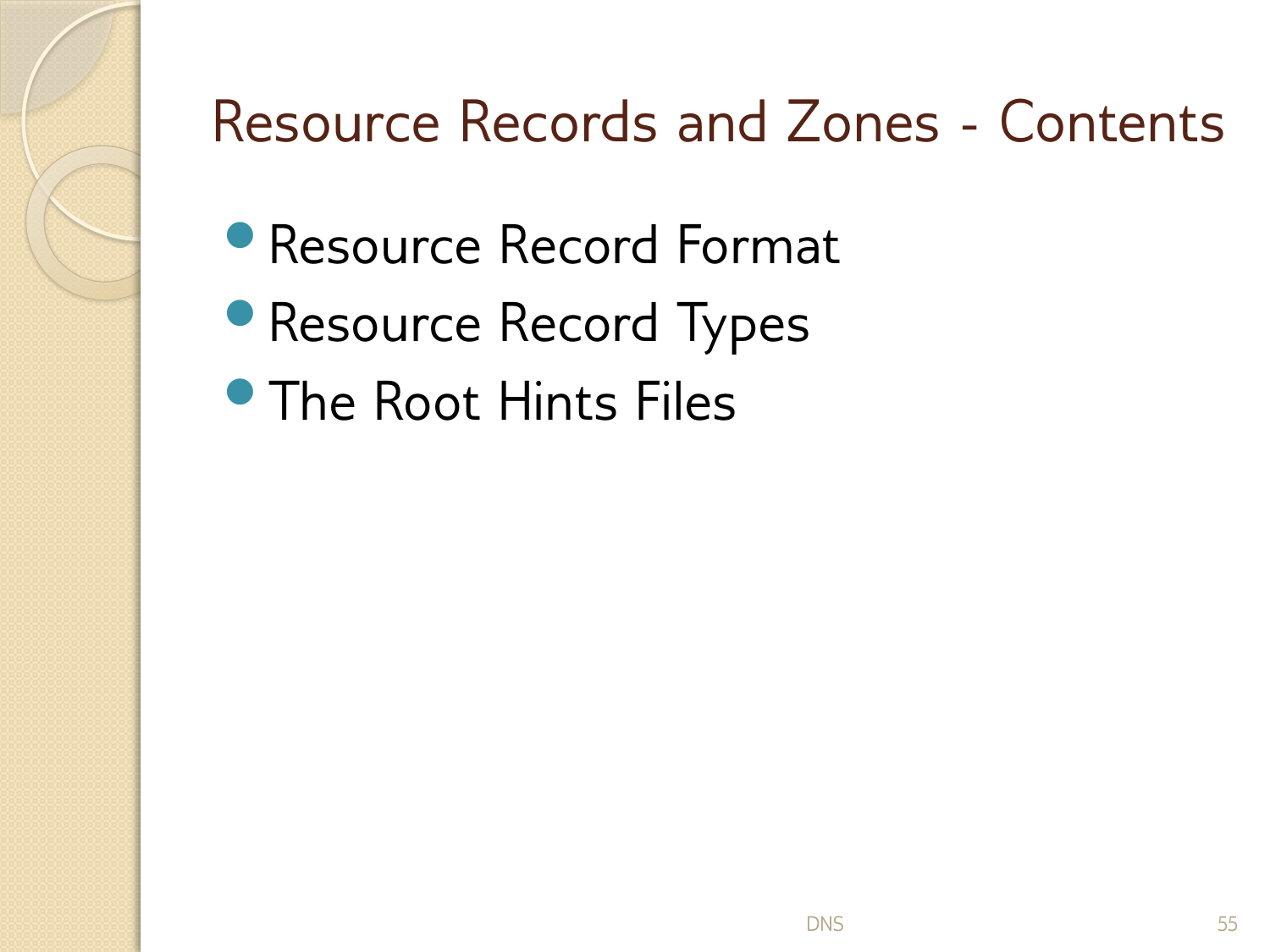

# Resource Records and Zones - Contents
Resource Record Format
Resource Record Types
The Root Hints Files
DNS
55